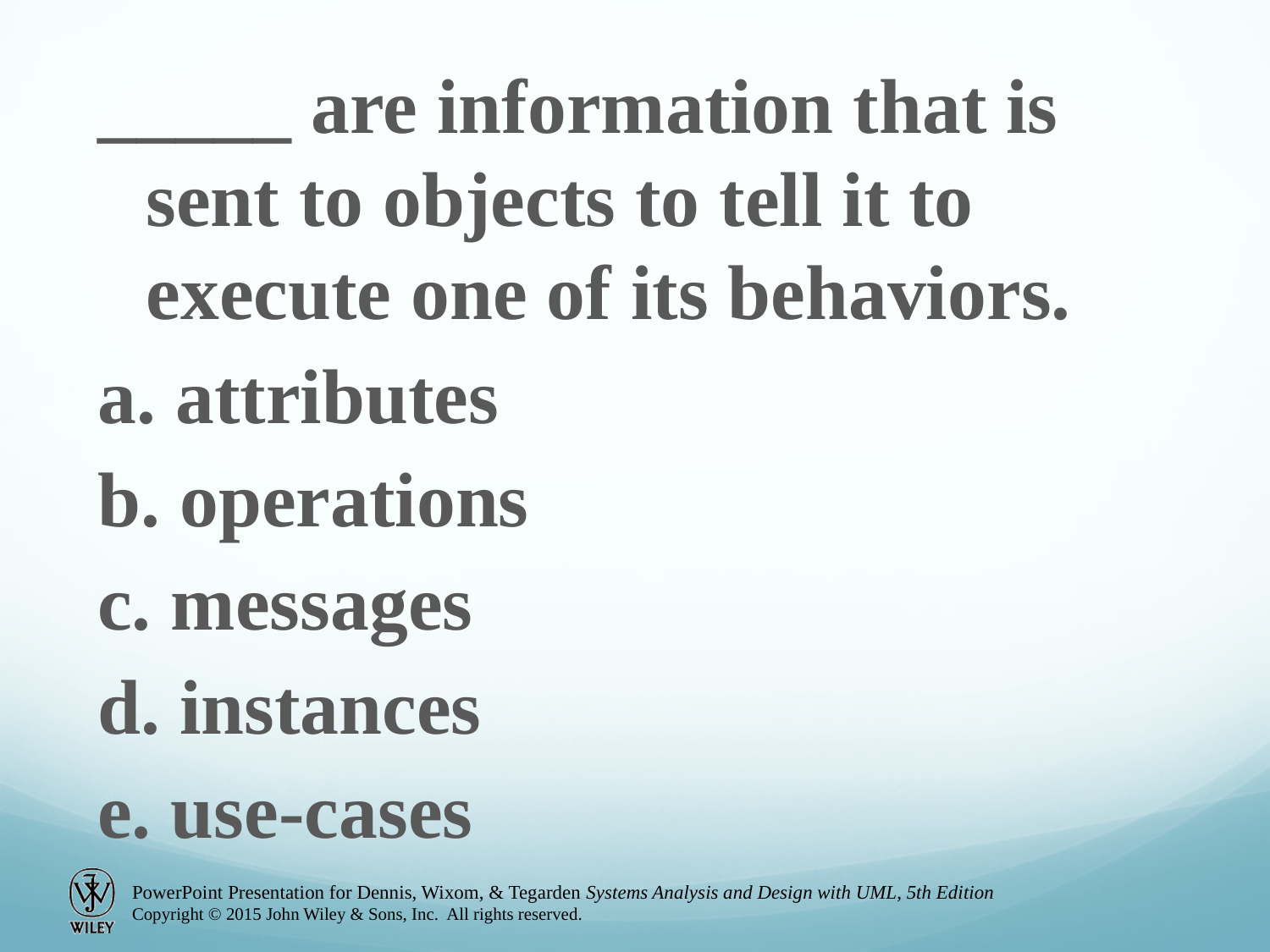

_____ are information that is sent to objects to tell it to execute one of its behaviors.
a. attributes
b. operations
c. messages
d. instances
e. use-cases